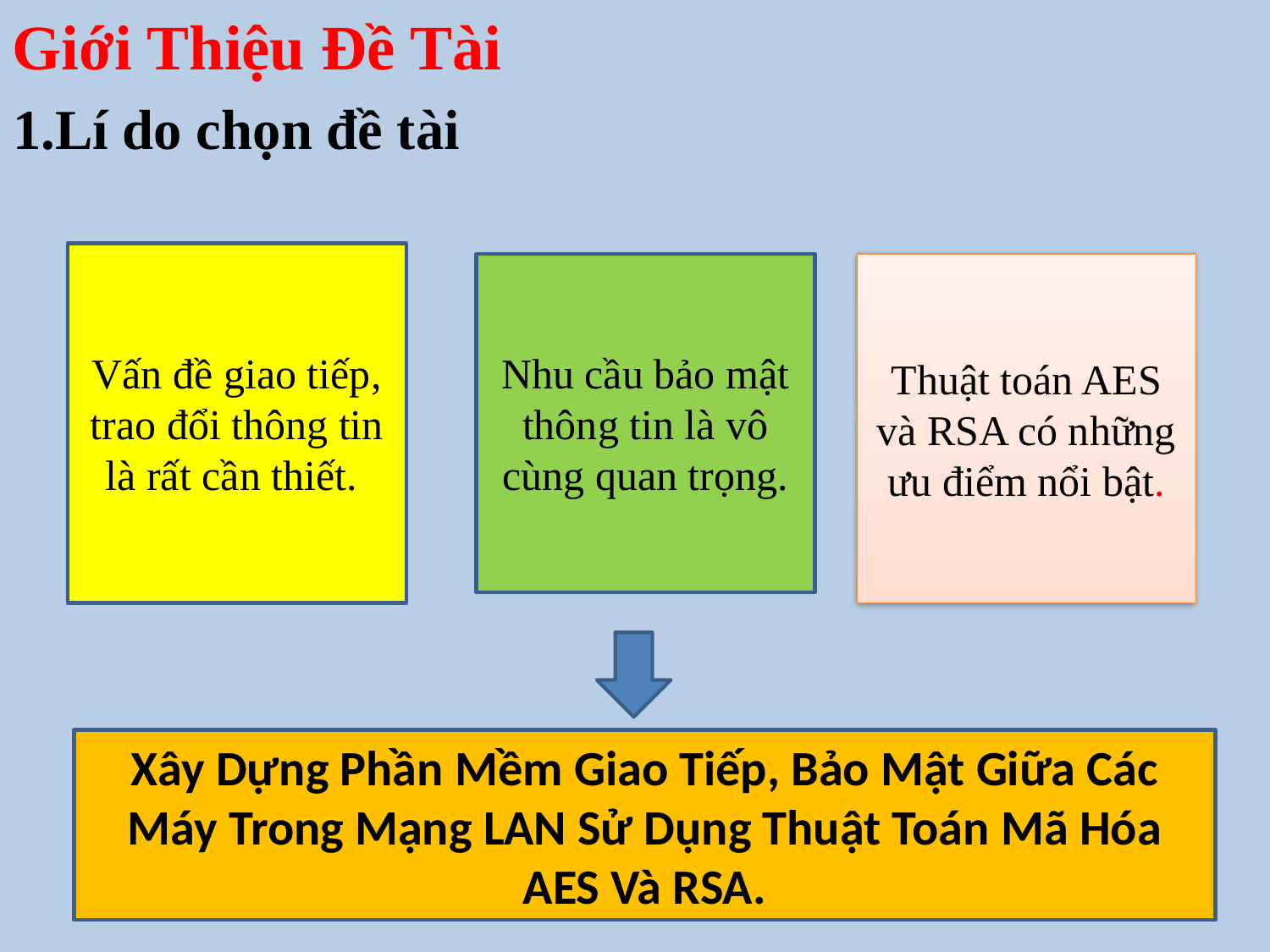

Giới Thiệu Đề Tài
# 1.Lí do chọn đề tài

Vấn đề giao tiếp, trao đổi thông tin là rất cần thiết.
Nhu cầu bảo mật thông tin là vô cùng quan trọng.
Thuật toán AES và RSA có những ưu điểm nổi bật.

Xây Dựng Phần Mềm Giao Tiếp, Bảo Mật Giữa Các Máy Trong Mạng LAN Sử Dụng Thuật Toán Mã Hóa AES Và RSA.